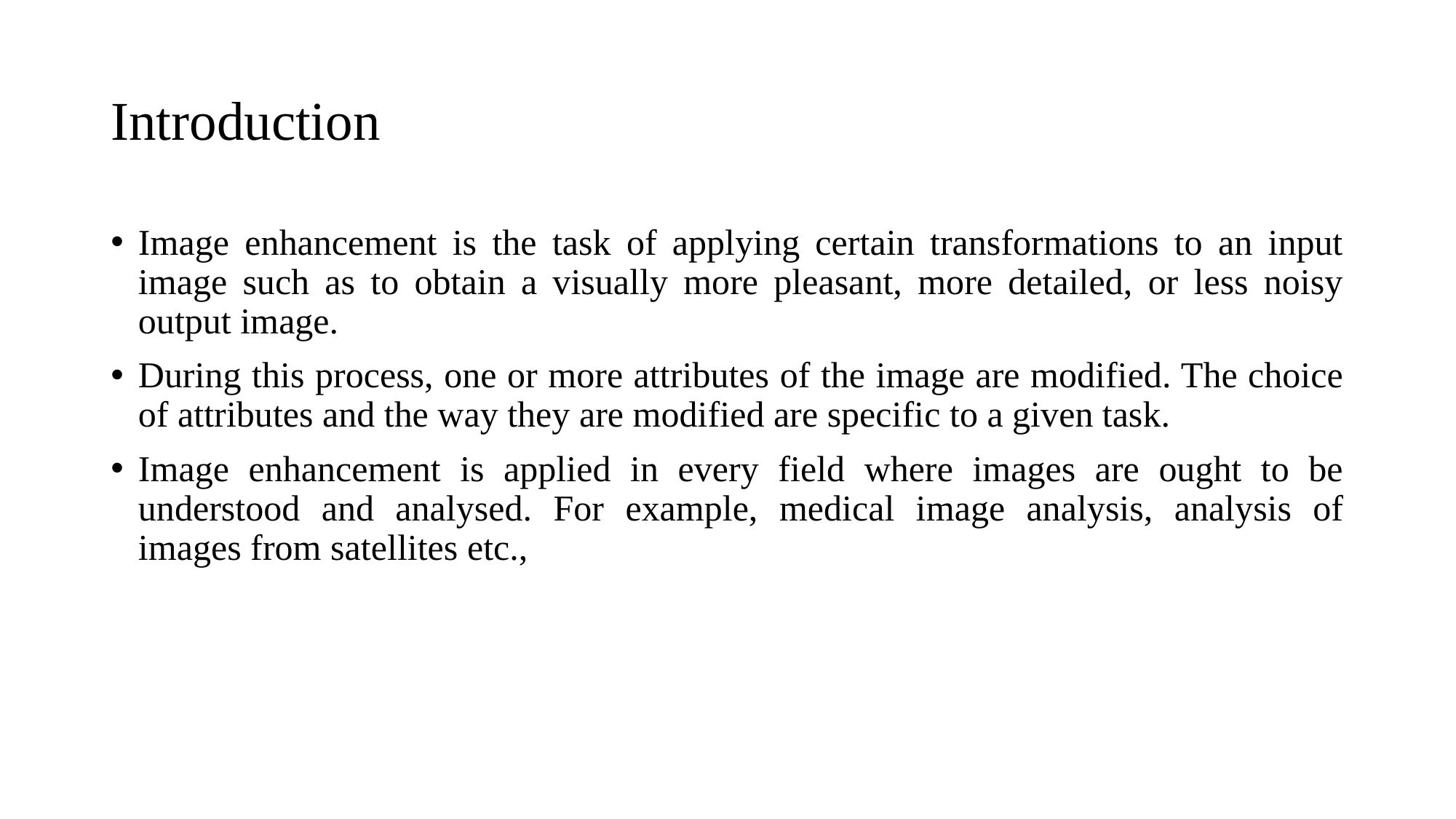

# Introduction
Image enhancement is the task of applying certain transformations to an input image such as to obtain a visually more pleasant, more detailed, or less noisy output image.
During this process, one or more attributes of the image are modified. The choice of attributes and the way they are modified are specific to a given task.
Image enhancement is applied in every field where images are ought to be understood and analysed. For example, medical image analysis, analysis of images from satellites etc.,